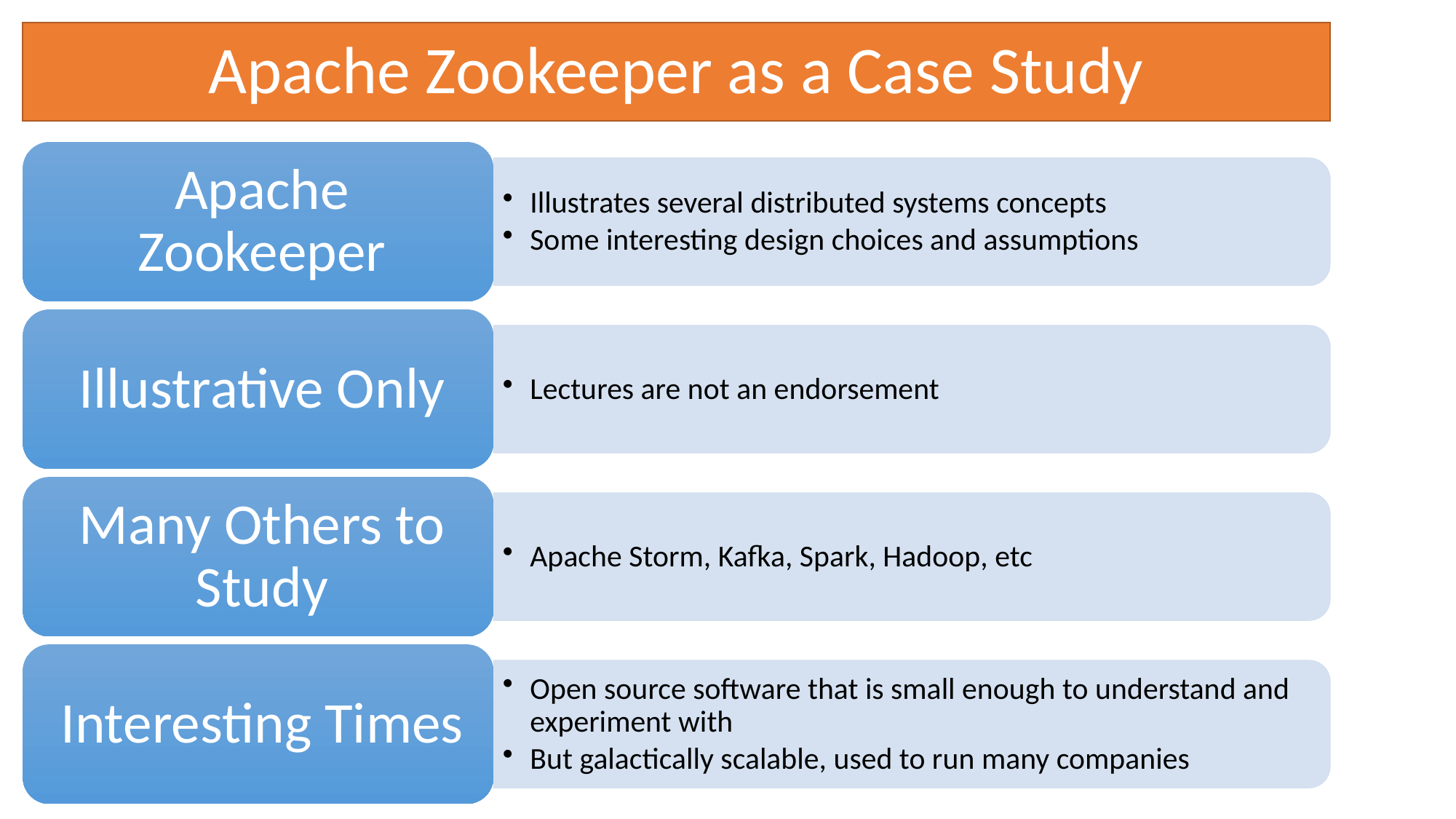

# Apache Zookeeper as a Case Study
Illustrates several distributed systems concepts
Some interesting design choices and assumptions
Apache Zookeeper
Lectures are not an endorsement
Illustrative Only
Apache Storm, Kafka, Spark, Hadoop, etc
Many Others to Study
Open source software that is small enough to understand and experiment with
But galactically scalable, used to run many companies
Interesting Times